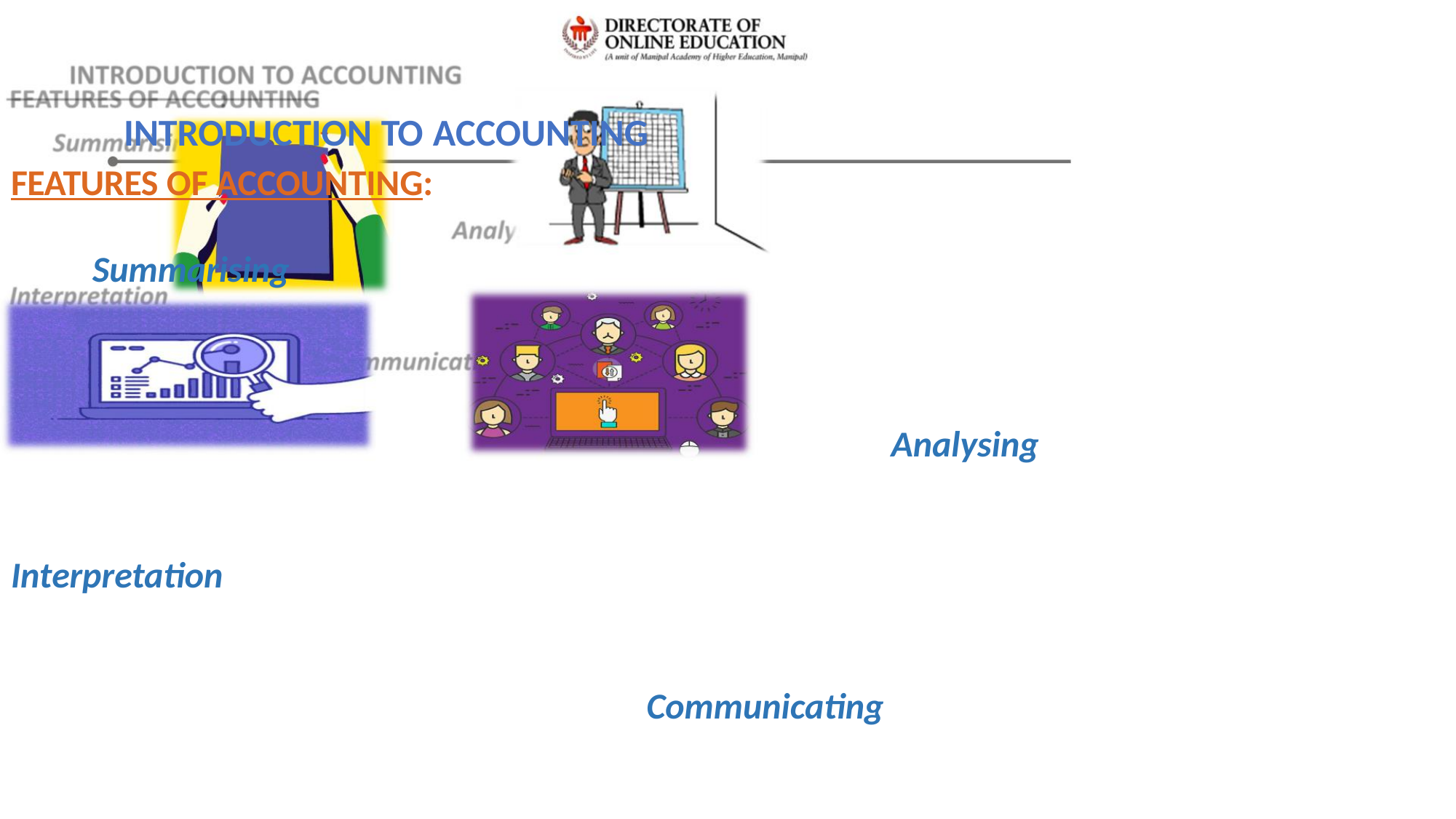

INTRODUCTION TO ACCOUNTING
FEATURES OF ACCOUNTING:
Summarising
Analysing
Interpretation
Communicating